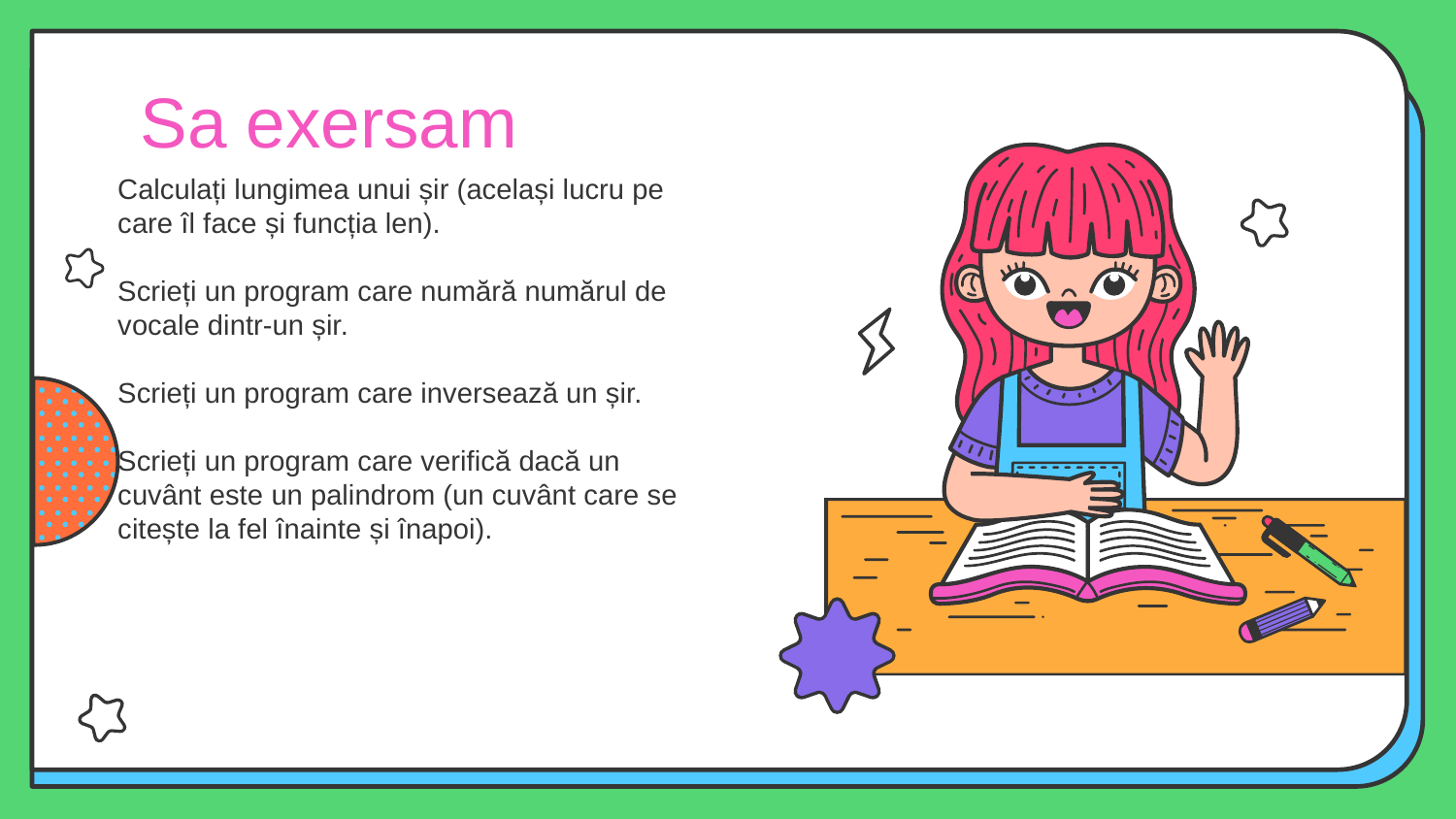

# Sa exersam

Calculați lungimea unui șir (același lucru pe care îl face și funcția len).

Scrieți un program care numără numărul de vocale dintr-un șir.

Scrieți un program care inversează un șir.

Scrieți un program care verifică dacă un cuvânt este un palindrom (un cuvânt care se citește la fel înainte și înapoi).